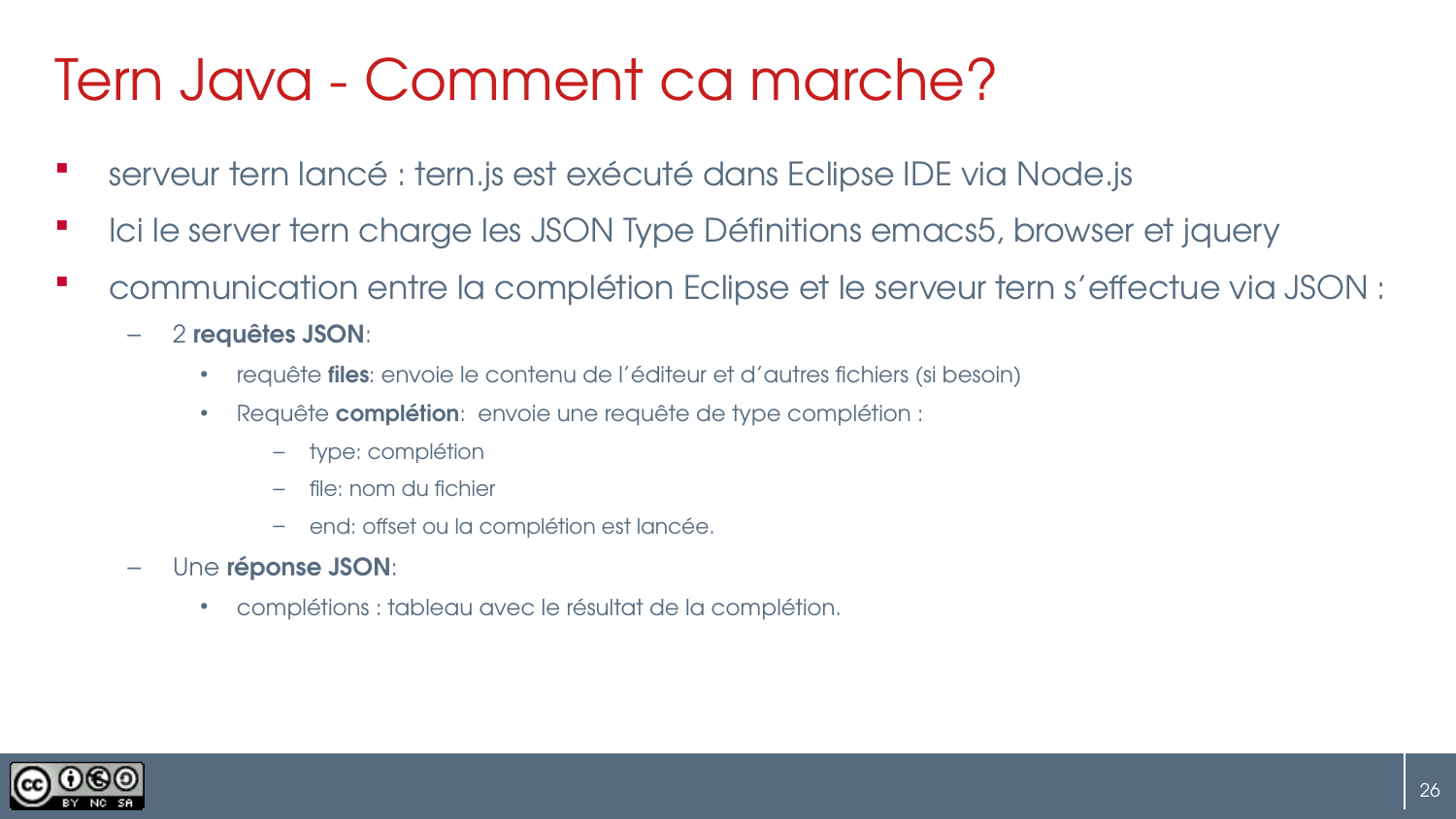

# Tern Java - Comment ca marche?
serveur tern lancé : tern.js est exécuté dans Eclipse IDE via Node.js
Ici le server tern charge les JSON Type Définitions emacs5, browser et jquery
communication entre la complétion Eclipse et le serveur tern s’effectue via JSON :
2 requêtes JSON:
requête files: envoie le contenu de l’éditeur et d’autres fichiers (si besoin)
Requête complétion:  envoie une requête de type complétion :
type: complétion
file: nom du fichier
end: offset ou la complétion est lancée.
Une réponse JSON:
complétions : tableau avec le résultat de la complétion.

26